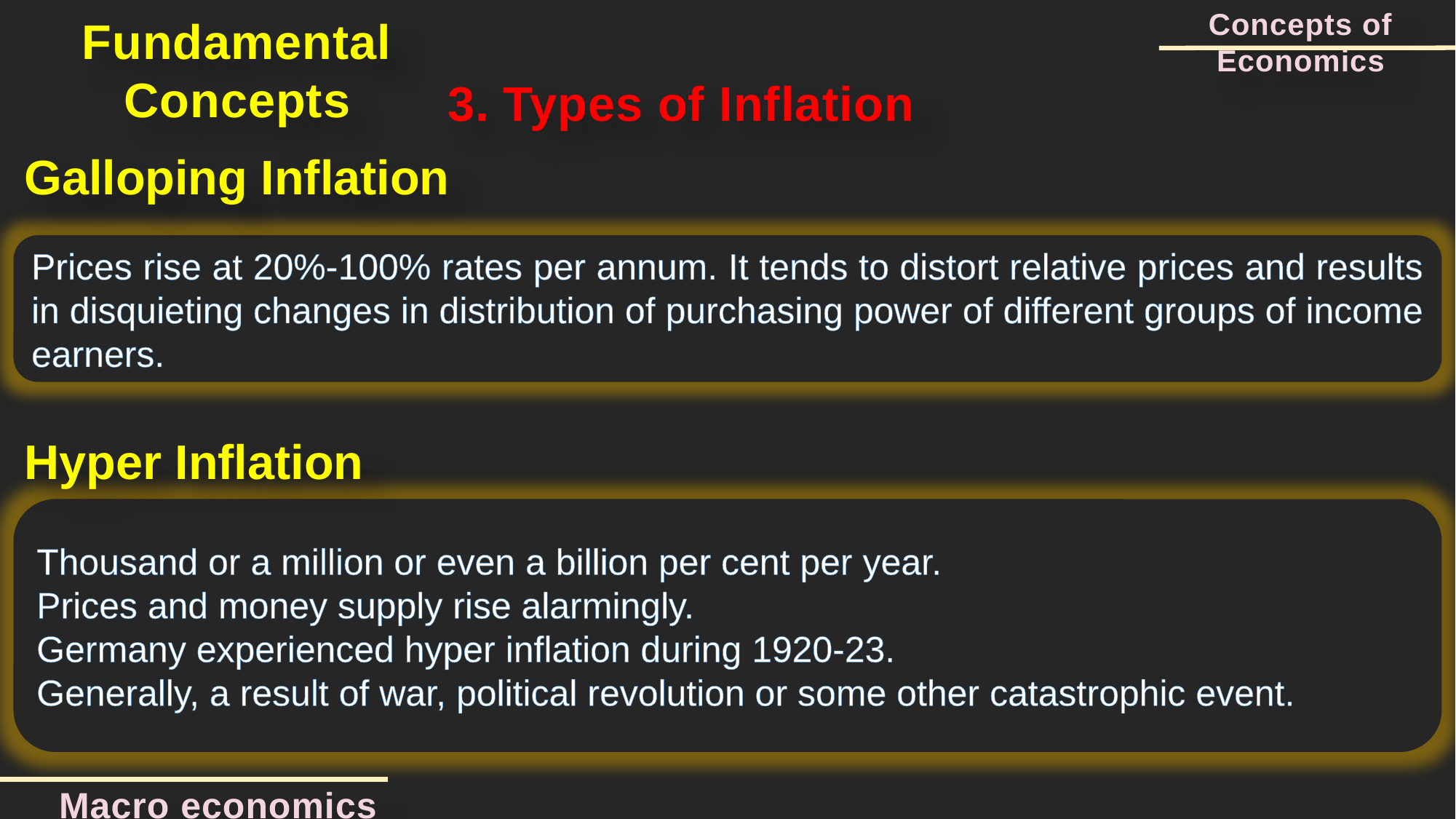

Concepts of Economics
Fundamental Concepts
3. Types of Inflation
Galloping Inflation
Prices rise at 20%-100% rates per annum. It tends to distort relative prices and results in disquieting changes in distribution of purchasing power of different groups of income earners.
Hyper Inflation
Thousand or a million or even a billion per cent per year.
Prices and money supply rise alarmingly.
Germany experienced hyper inflation during 1920-23.
Generally, a result of war, political revolution or some other catastrophic event.
Macro economics concepts